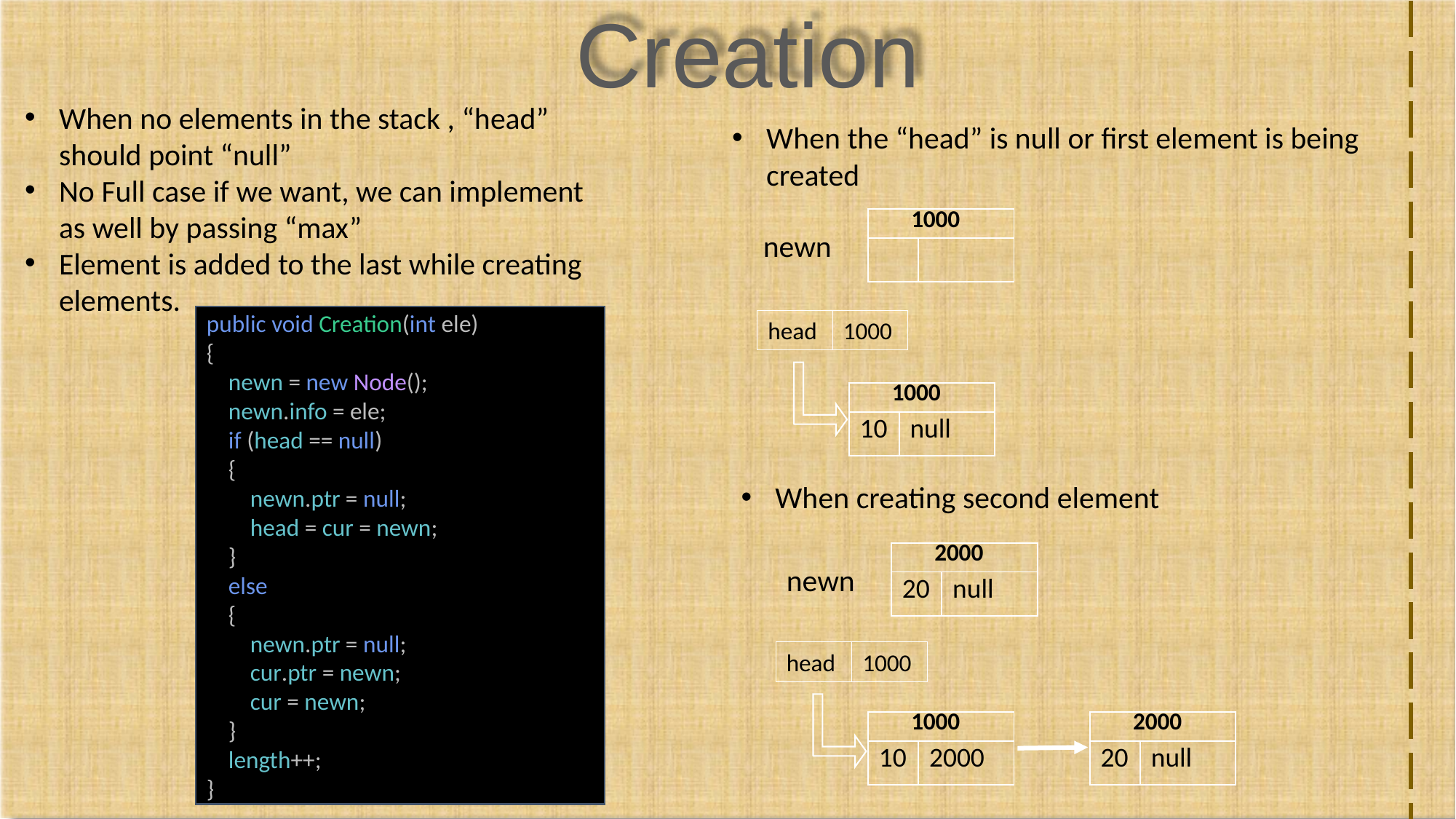

Creation

When no elements in the stack , “head” should point “null”
No Full case if we want, we can implement as well by passing “max”
Element is added to the last while creating elements.
When the “head” is null or first element is being created
| 1000 |  |
| --- | --- |
|  |  |
newn
public void Creation(int ele)
{
    newn = new Node();
    newn.info = ele;
    if (head == null)
    {
        newn.ptr = null;
        head = cur = newn;
    }
    else
    {
        newn.ptr = null;
        cur.ptr = newn;
        cur = newn;
    }
    length++;
}
head
1000

| 1000 |  |
| --- | --- |
| 10 | null |
When creating second element
| 2000 |  |
| --- | --- |
| 20 | null |
newn
head
1000

| 1000 |  |
| --- | --- |
| 10 | 2000 |
| 2000 |  |
| --- | --- |
| 20 | null |